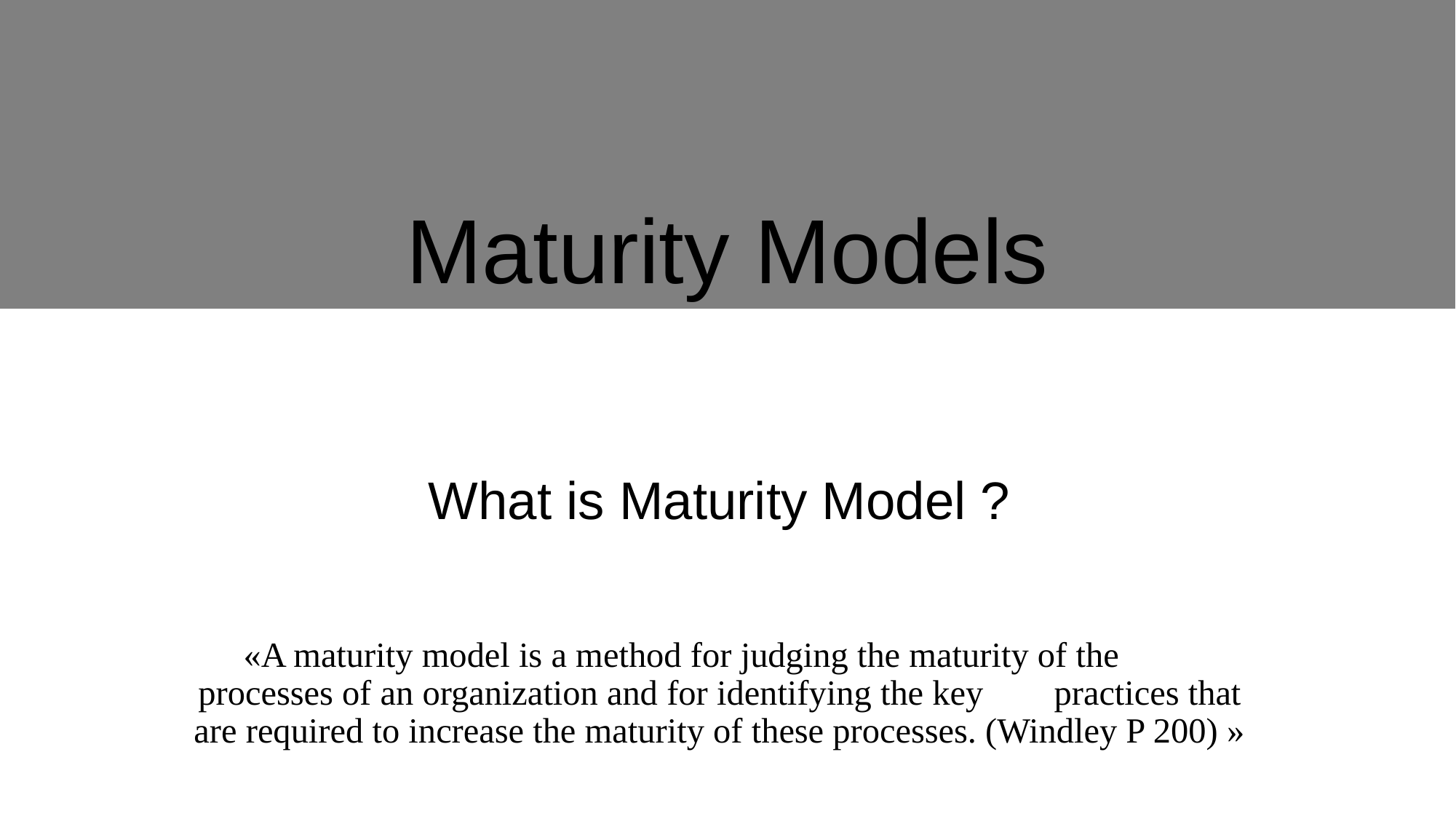

# Maturity Models

What is Maturity Model ?

«A maturity model is a method for judging the maturity of the 	processes of an organization and for identifying the key 	 practices that are required to increase the maturity of these processes. (Windley P 200) »